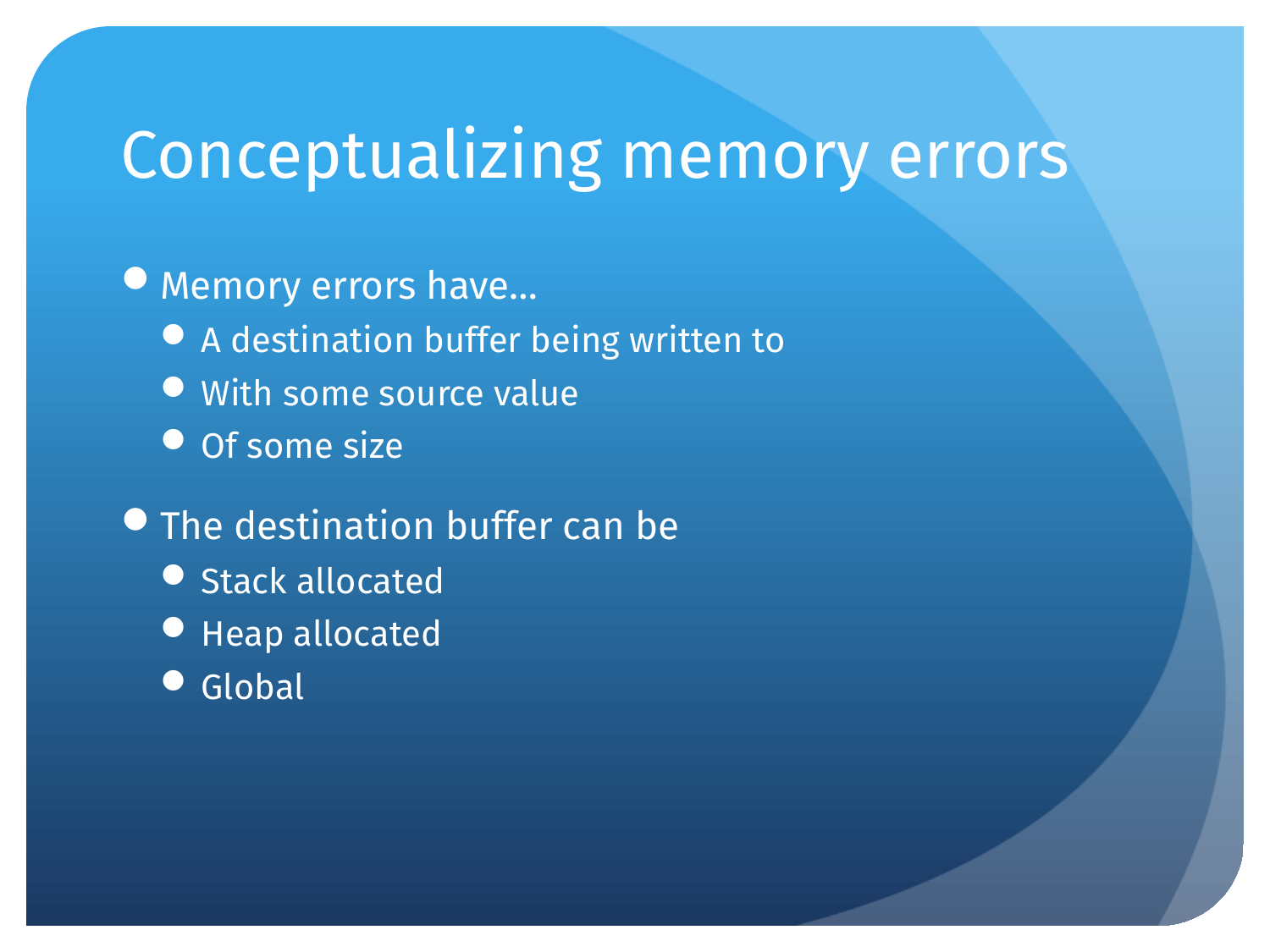

# Conceptualizing memory errors
Memory errors have…
A destination buffer being written to
With some source value
Of some size
The destination buffer can be
Stack allocated
Heap allocated
Global